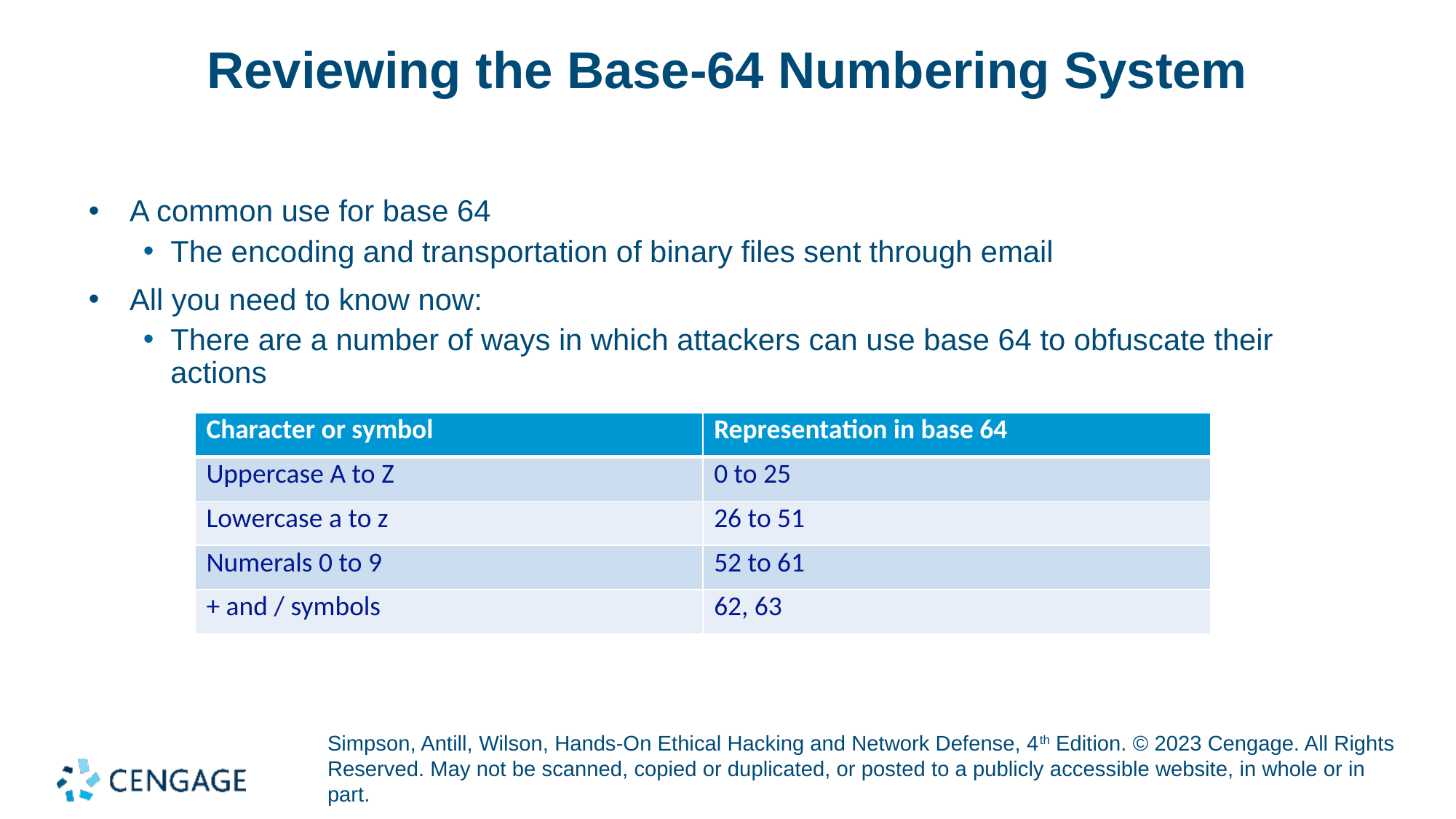

# Reviewing the Base-64 Numbering System
A common use for base 64
The encoding and transportation of binary files sent through email
All you need to know now:
There are a number of ways in which attackers can use base 64 to obfuscate their actions
| Character or symbol | Representation in base 64 |
| --- | --- |
| Uppercase A to Z | 0 to 25 |
| Lowercase a to z | 26 to 51 |
| Numerals 0 to 9 | 52 to 61 |
| + and / symbols | 62, 63 |